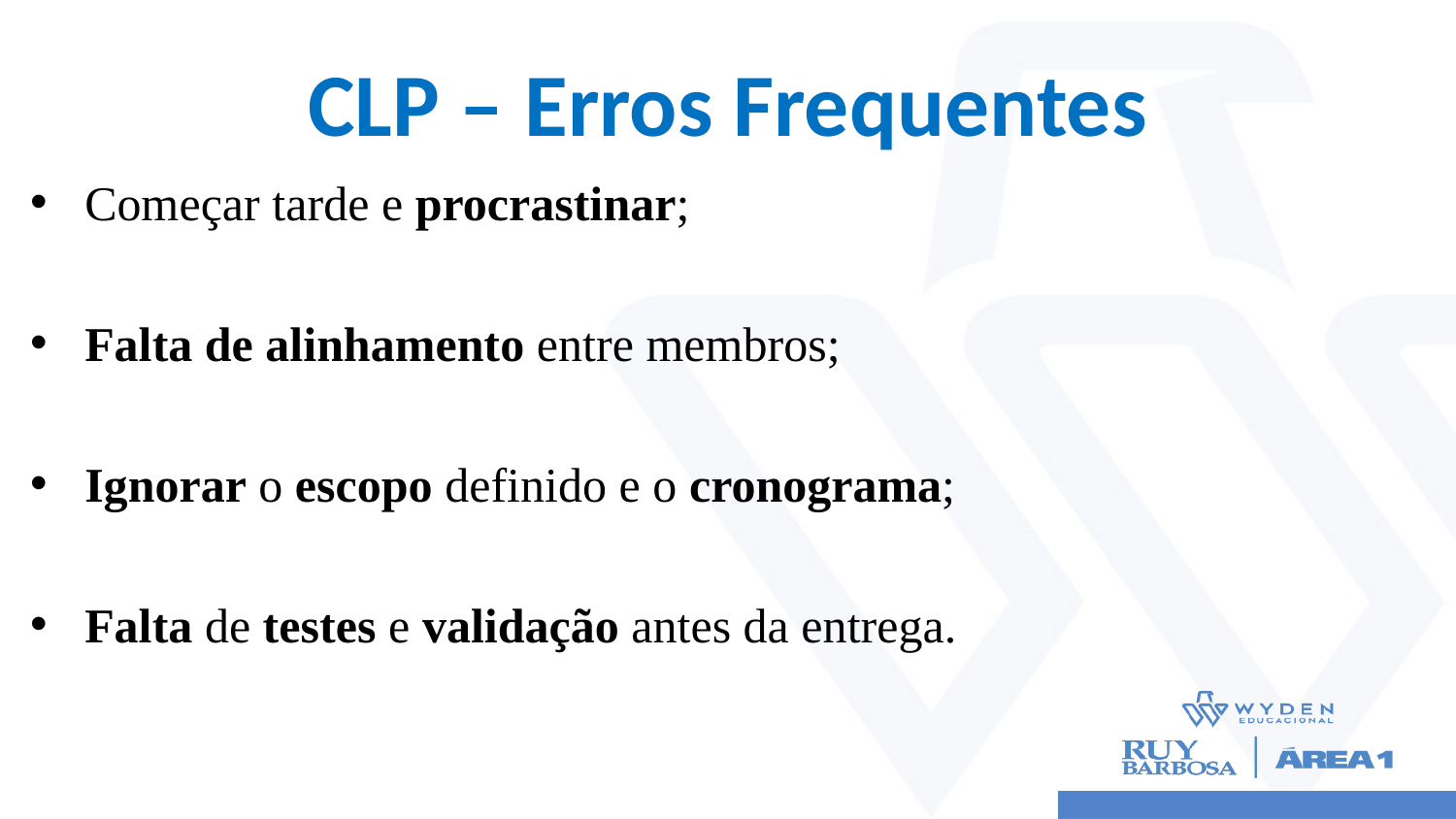

# CLP – Erros Frequentes
Começar tarde e procrastinar;

Falta de alinhamento entre membros;

Ignorar o escopo definido e o cronograma;

Falta de testes e validação antes da entrega.